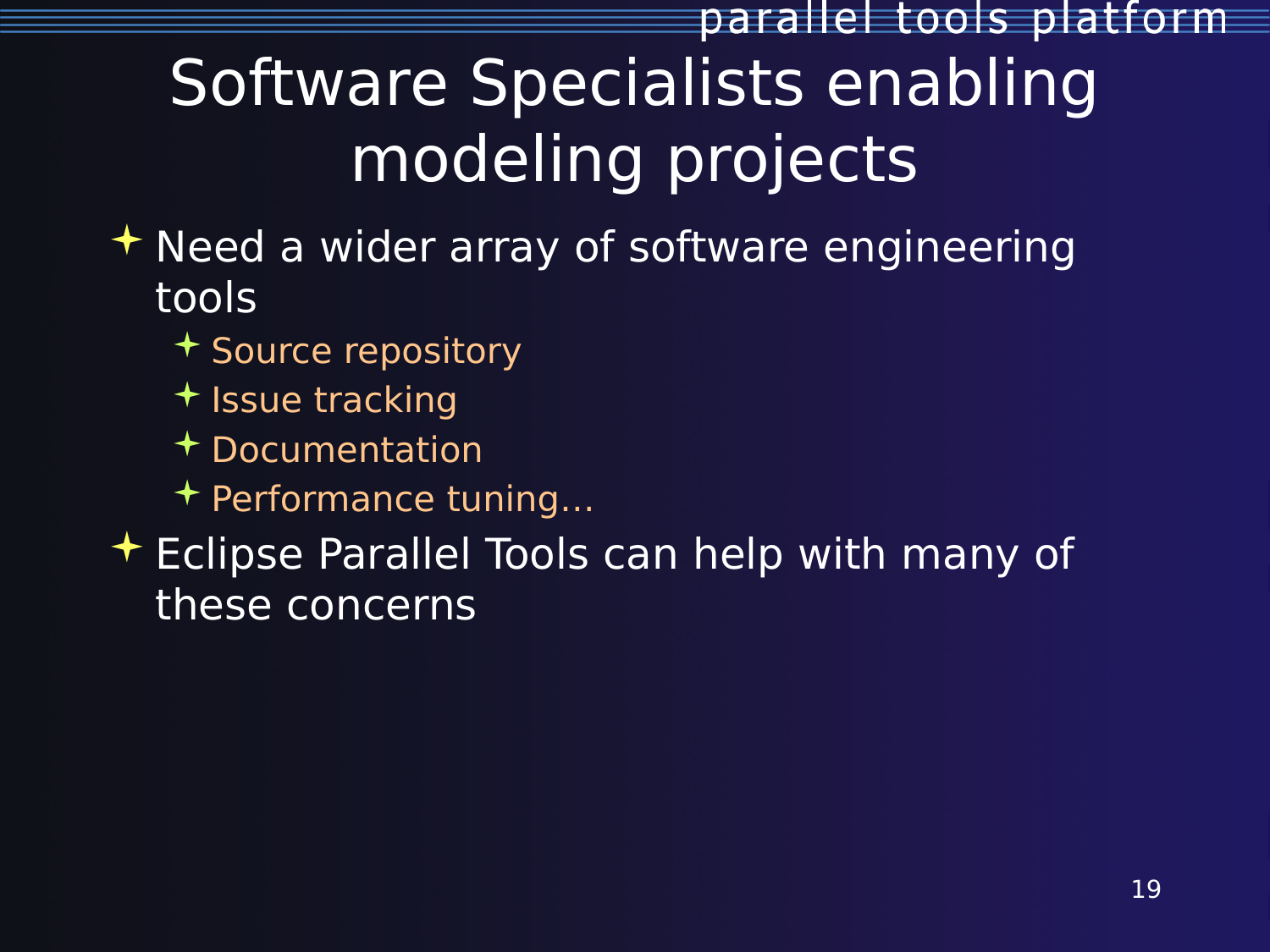

# Software Specialists enabling modeling projects
Need a wider array of software engineering tools
Source repository
Issue tracking
Documentation
Performance tuning…
Eclipse Parallel Tools can help with many of these concerns
19